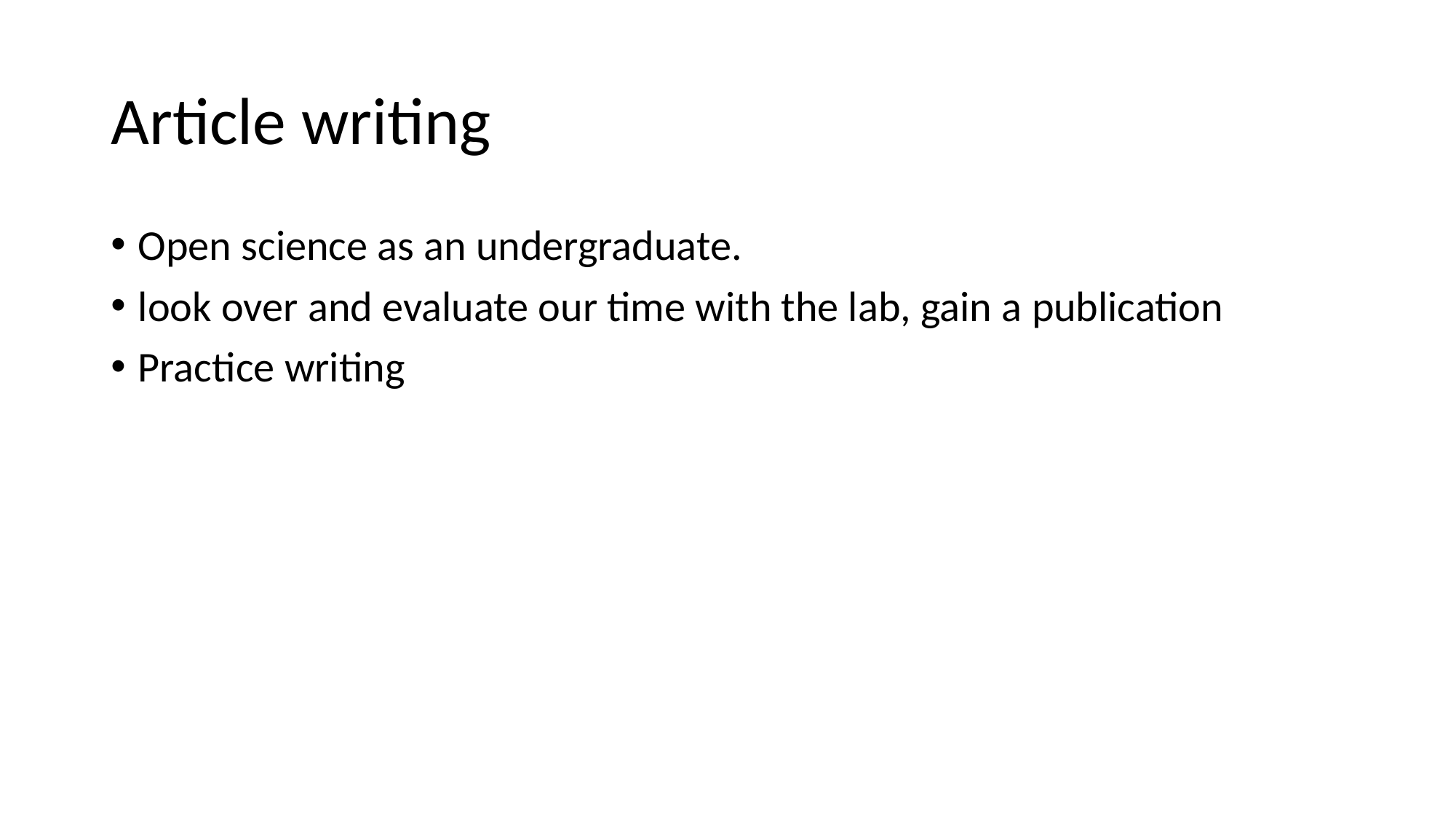

# Article writing
Open science as an undergraduate.
look over and evaluate our time with the lab, gain a publication
Practice writing